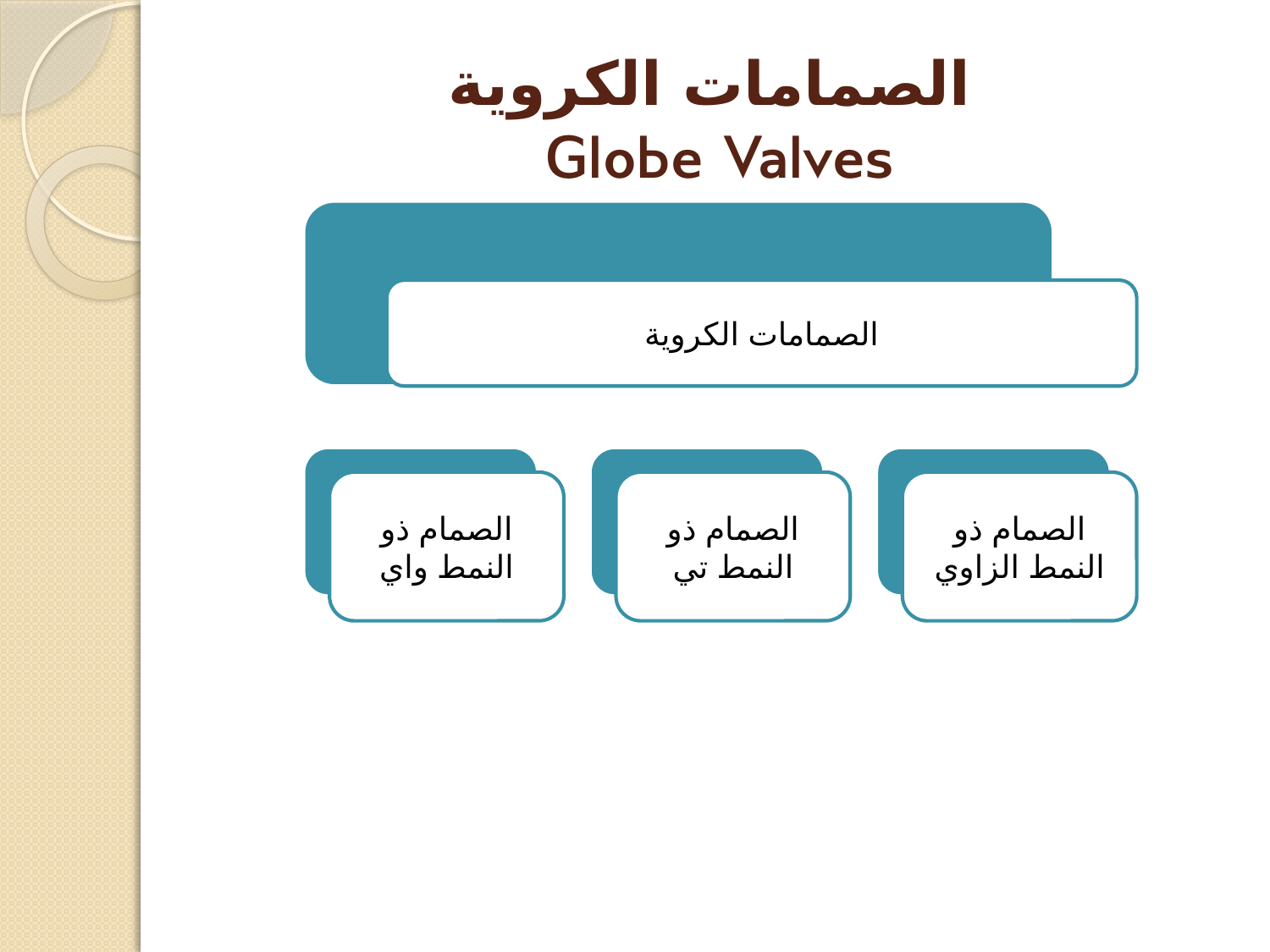

# الصمامات الكروية Globe Valves
الصمامات الكروية
الصمام ذو النمط واي
الصمام ذو النمط تي
الصمام ذو النمط الزاوي